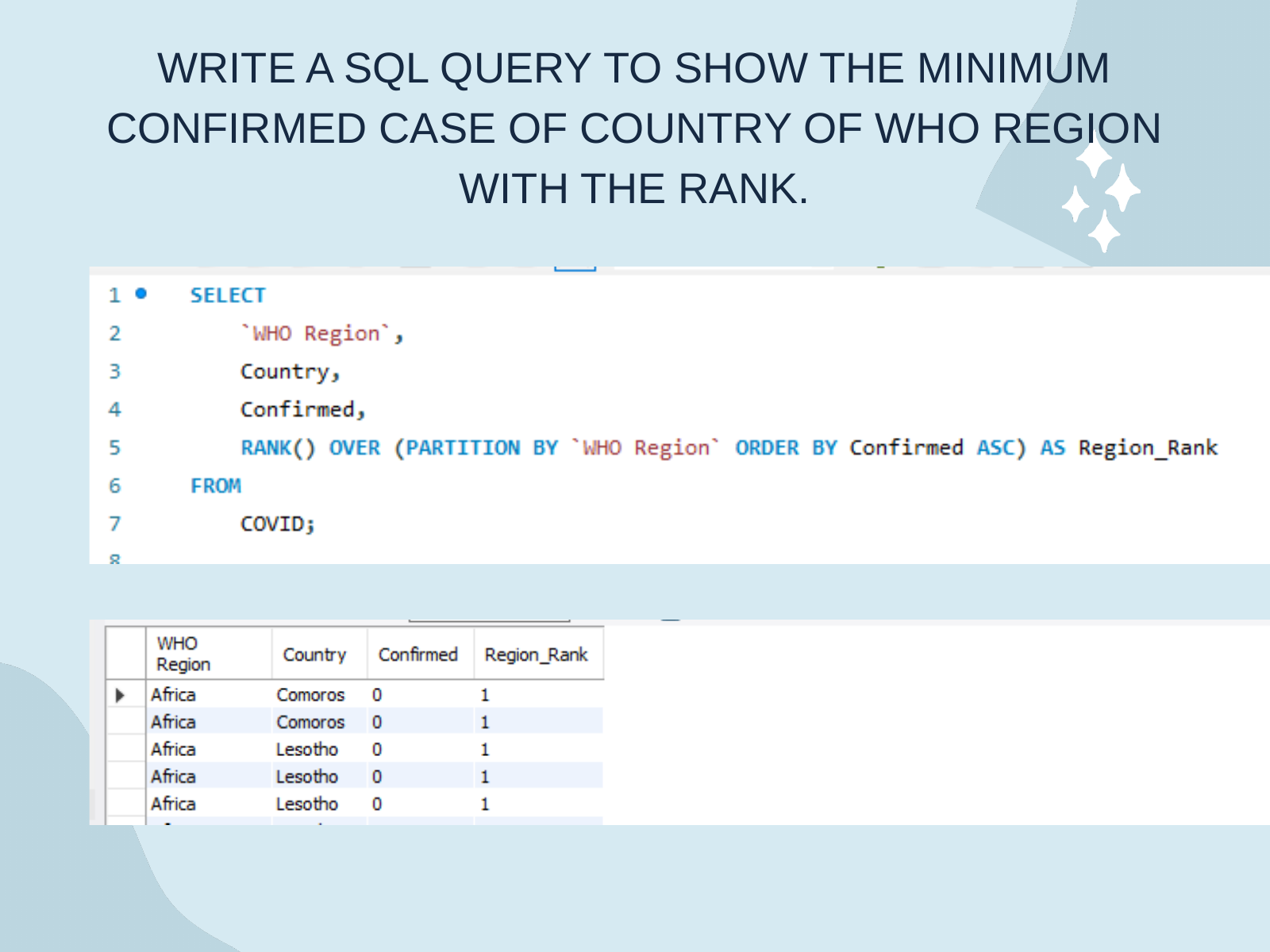

WRITE A SQL QUERY TO SHOW THE MINIMUM CONFIRMED CASE OF COUNTRY OF WHO REGION WITH THE RANK.